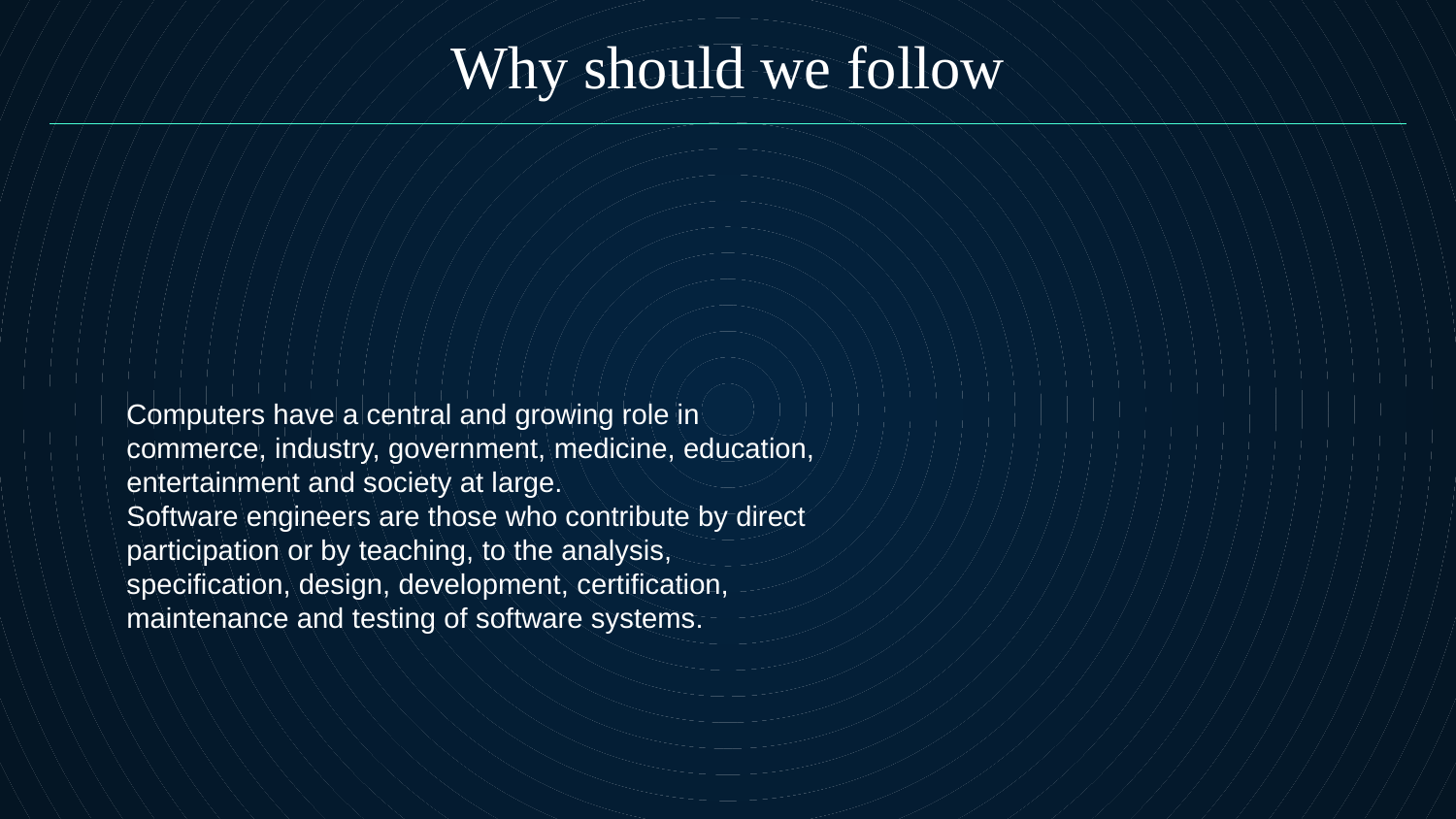

# Why should we follow
Computers have a central and growing role in commerce, industry, government, medicine, education, entertainment and society at large.
Software engineers are those who contribute by direct participation or by teaching, to the analysis, specification, design, development, certification, maintenance and testing of software systems.